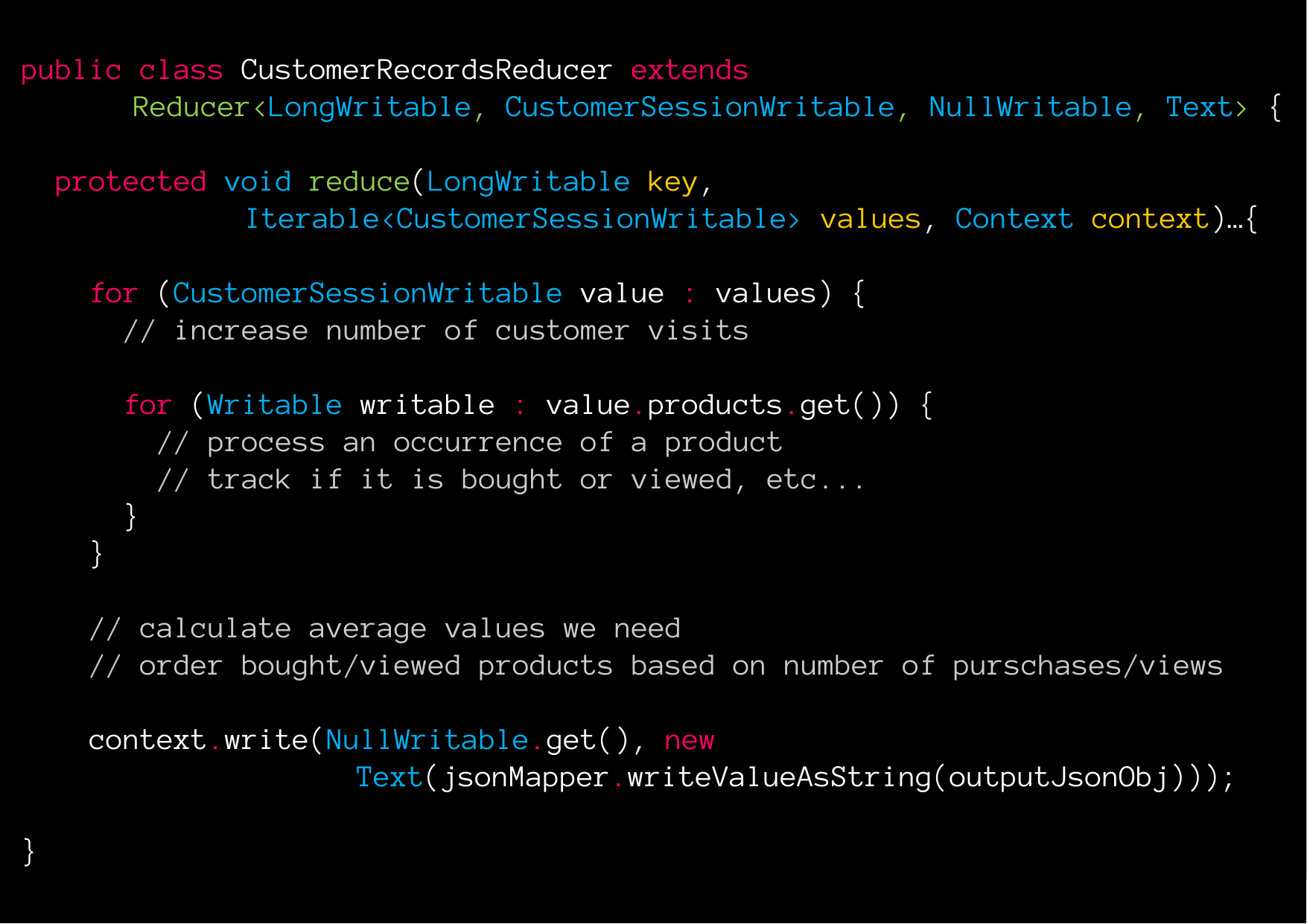

public class CustomerRecordsReducer extends
	Reducer<LongWritable, CustomerSessionWritable, NullWritable, Text> {

  protected void reduce(LongWritable key, 							Iterable<CustomerSessionWritable> values, Context context)…{

    for (CustomerSessionWritable value : values) {
      // increase number of customer visits

      for (Writable writable : value.products.get()) {
        // process an occurrence of a product
        // track if it is bought or viewed, etc...
      }
    }

    // calculate average values we need
    // order bought/viewed products based on number of purschases/views

    context.write(NullWritable.get(), new 								Text(jsonMapper.writeValueAsString(outputJsonObj)));

}